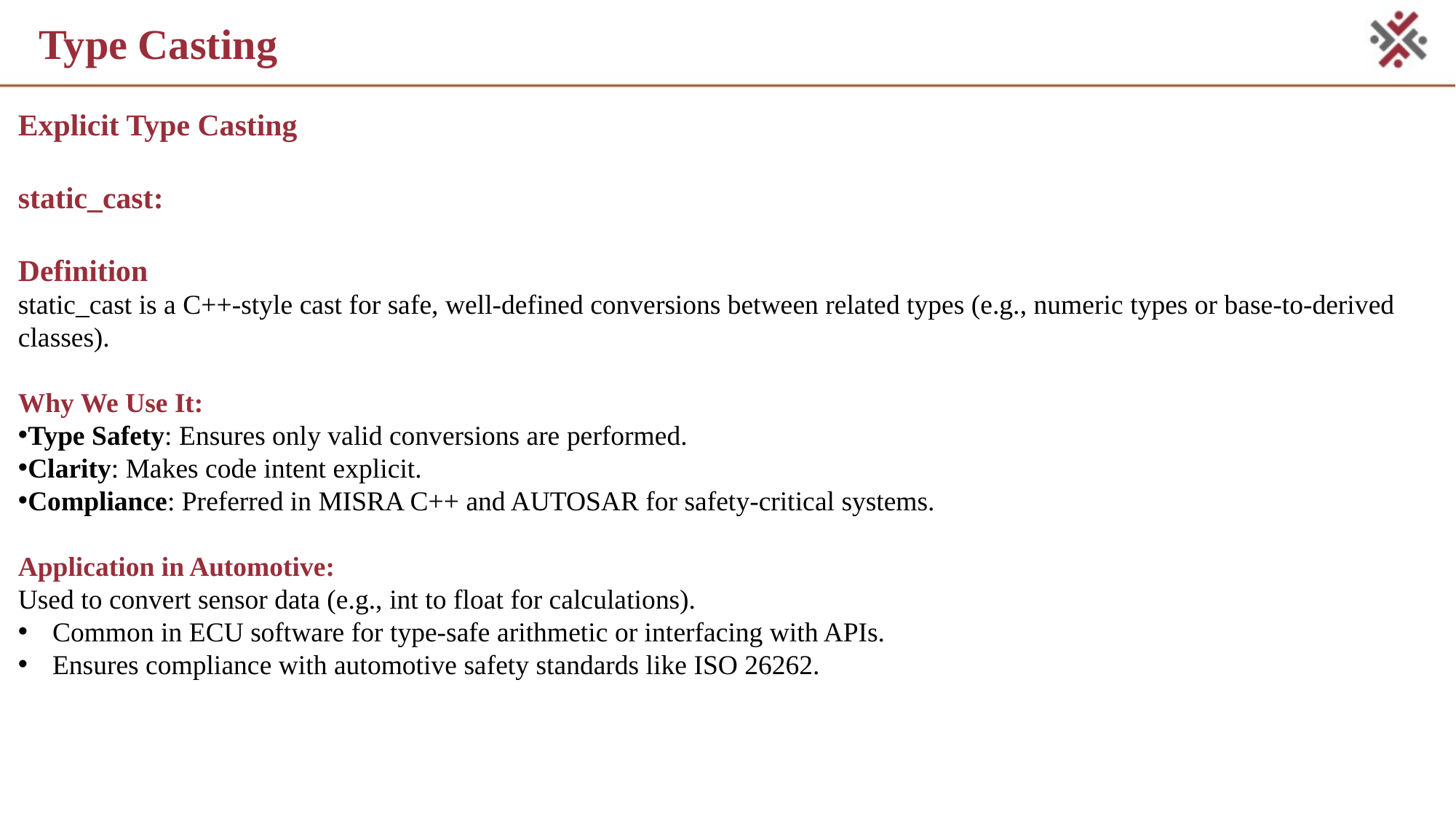

# Type Casting
Explicit Type Casting

static_cast:

Definition
static_cast is a C++-style cast for safe, well-defined conversions between related types (e.g., numeric types or base-to-derived classes).

Why We Use It:
Type Safety: Ensures only valid conversions are performed.
Clarity: Makes code intent explicit.
Compliance: Preferred in MISRA C++ and AUTOSAR for safety-critical systems.

Application in Automotive:
Used to convert sensor data (e.g., int to float for calculations).
Common in ECU software for type-safe arithmetic or interfacing with APIs.
Ensures compliance with automotive safety standards like ISO 26262.